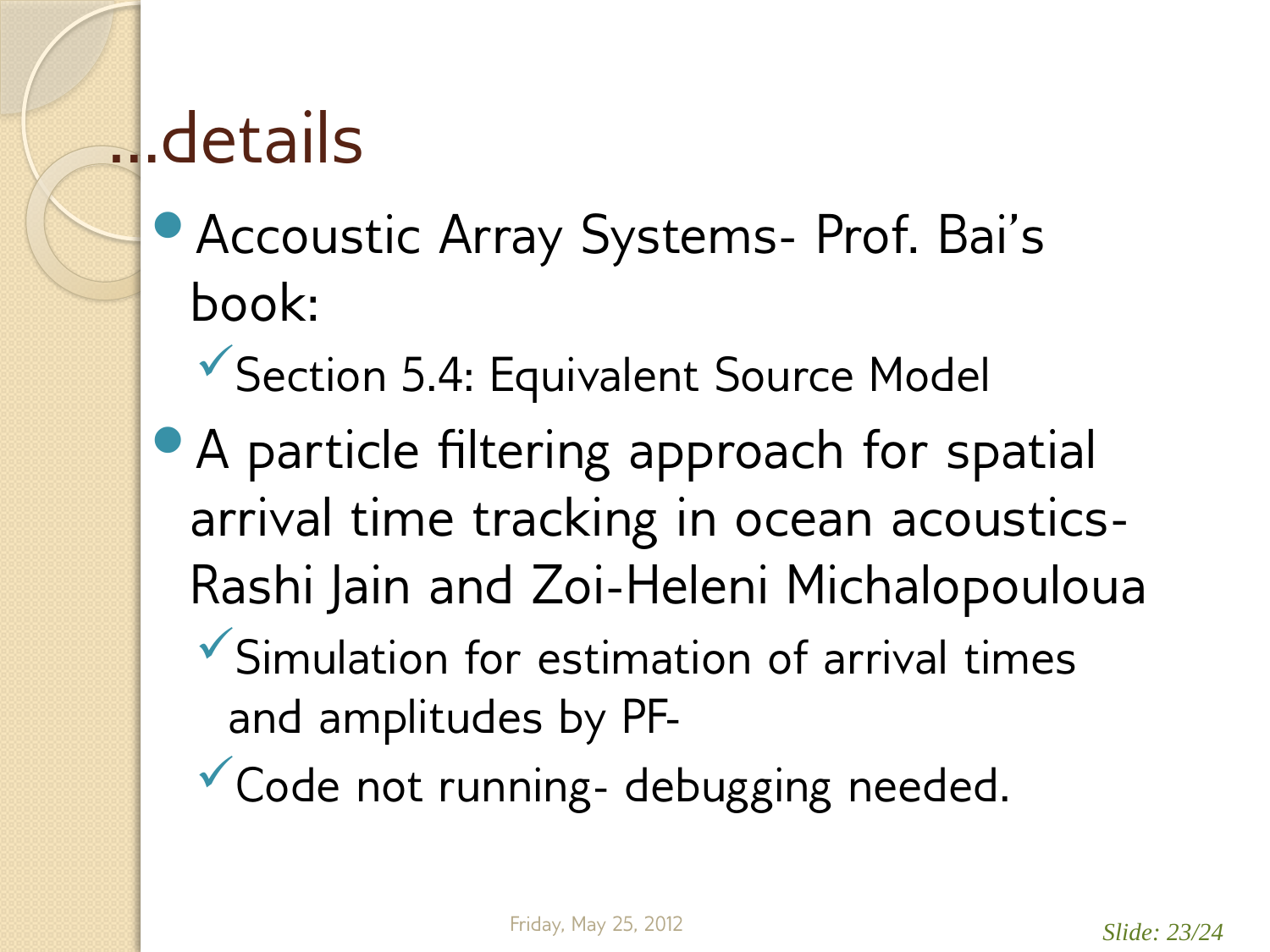

# …details
Accoustic Array Systems- Prof. Bai’s book:
Section 5.4: Equivalent Source Model
A particle filtering approach for spatial arrival time tracking in ocean acoustics-Rashi Jain and Zoi-Heleni Michalopouloua
Simulation for estimation of arrival times and amplitudes by PF-
Code not running- debugging needed.
Friday, May 25, 2012
Slide: 23/24